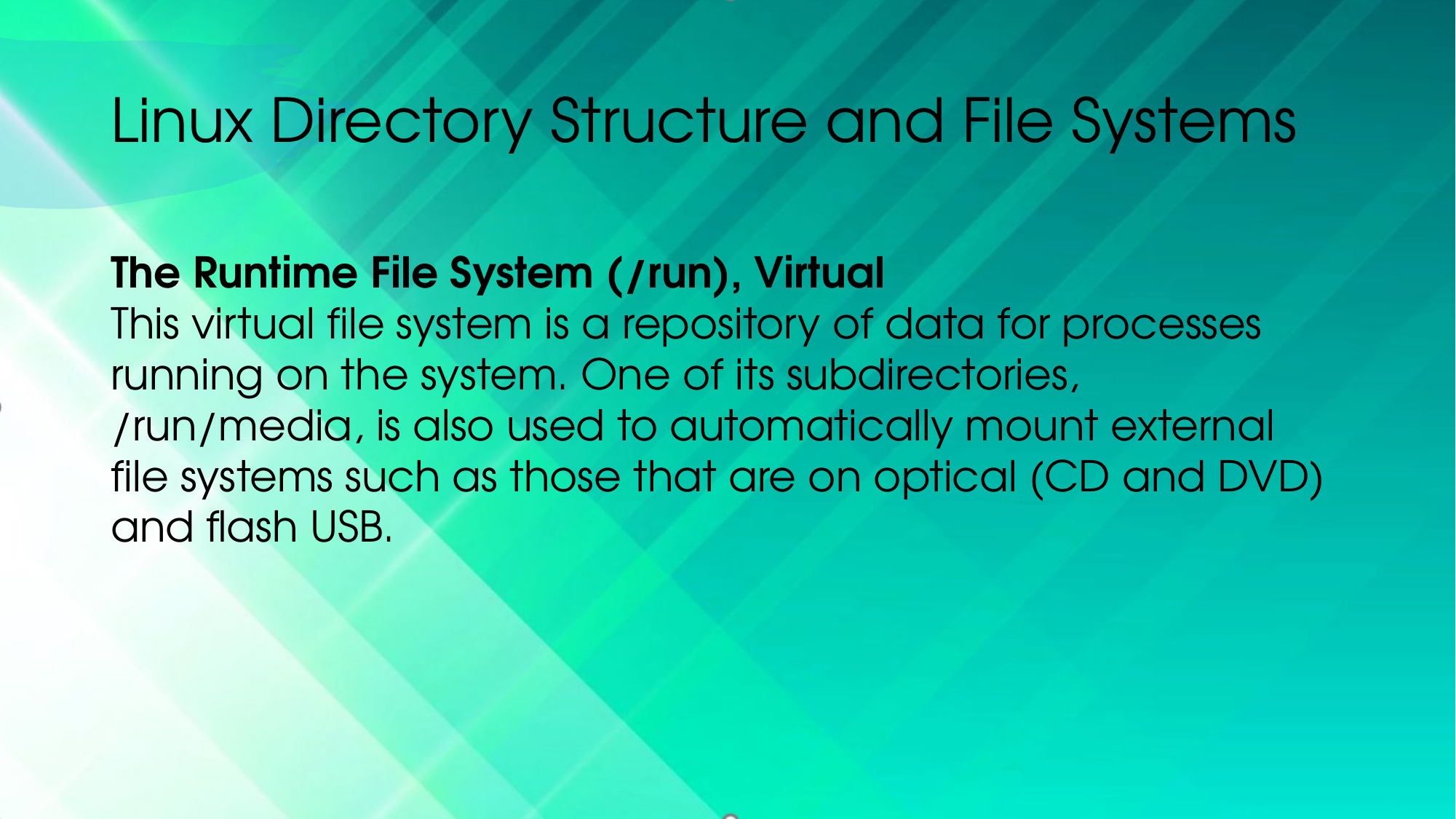

# Linux Directory Structure and File Systems
The Runtime File System (/run), Virtual
This virtual file system is a repository of data for processes
running on the system. One of its subdirectories, /run/media, is also used to automatically mount external file systems such as those that are on optical (CD and DVD) and flash USB.